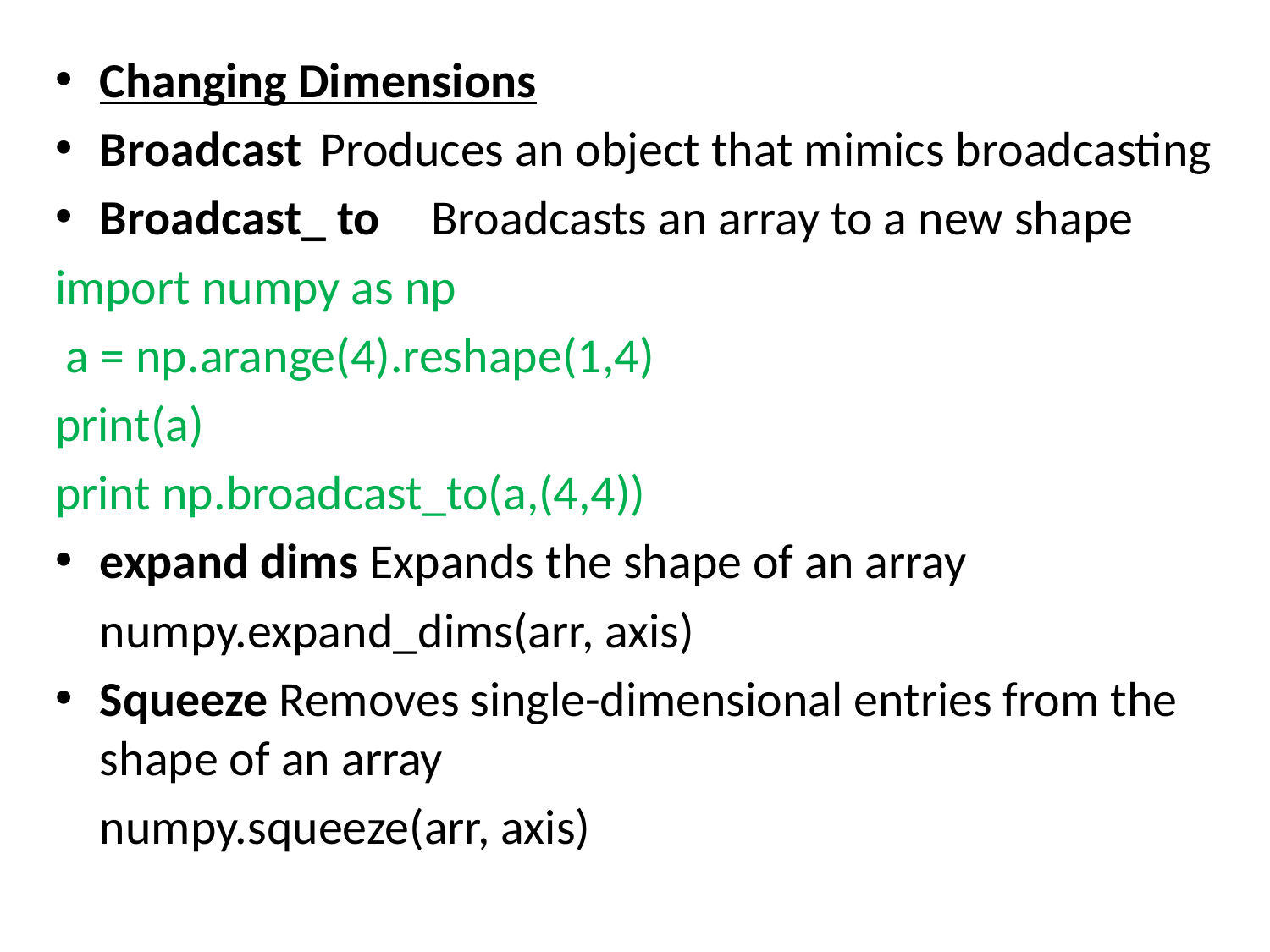

Changing Dimensions
Broadcast	Produces an object that mimics broadcasting
Broadcast_ to	Broadcasts an array to a new shape
import numpy as np
 a = np.arange(4).reshape(1,4)
print(a)
print np.broadcast_to(a,(4,4))
expand dims Expands the shape of an array
		numpy.expand_dims(arr, axis)
Squeeze Removes single-dimensional entries from the shape of an array
		numpy.squeeze(arr, axis)